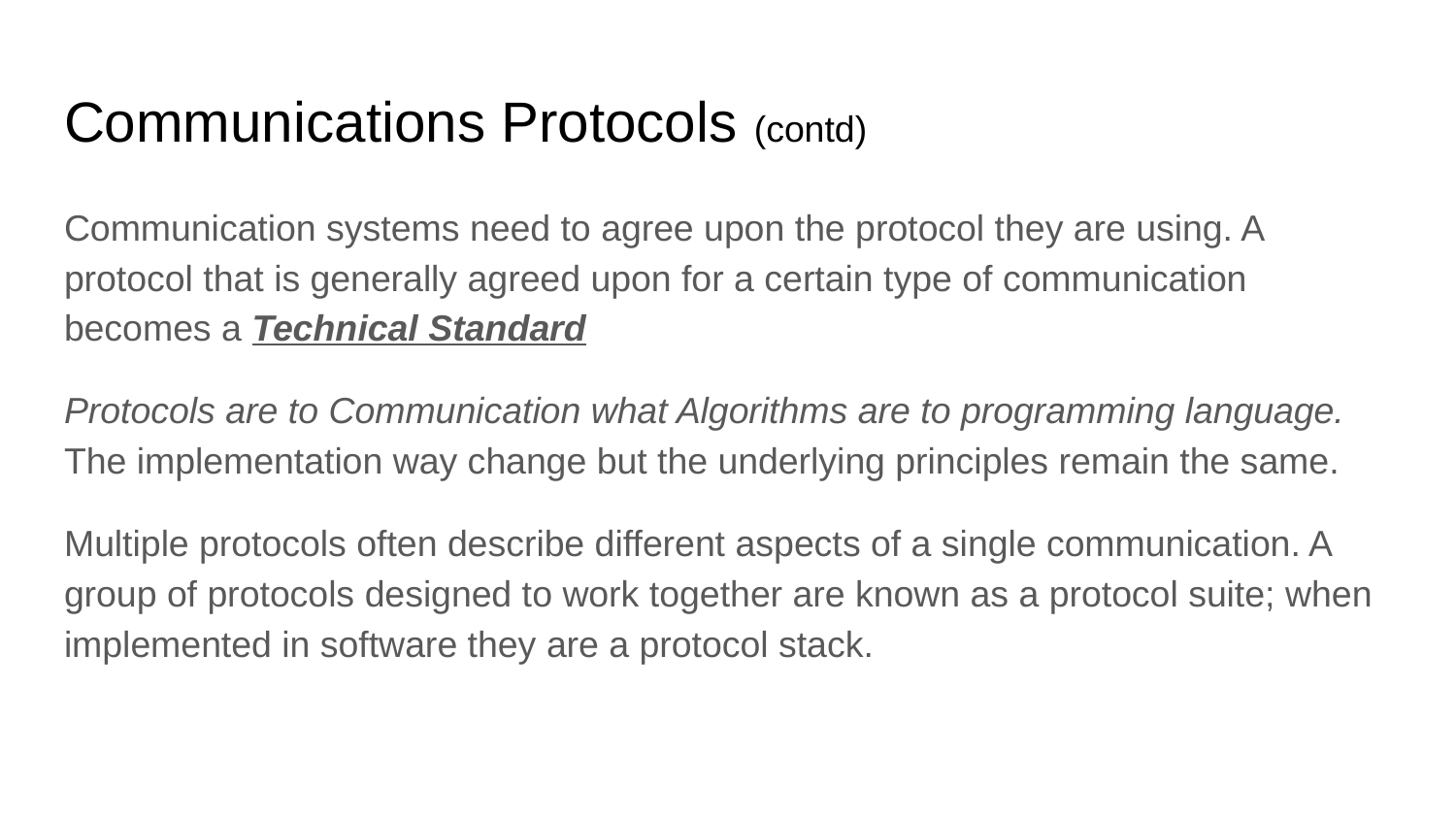

# Communications Protocols (contd)
Communication systems need to agree upon the protocol they are using. A protocol that is generally agreed upon for a certain type of communication becomes a Technical Standard
Protocols are to Communication what Algorithms are to programming language. The implementation way change but the underlying principles remain the same.
Multiple protocols often describe different aspects of a single communication. A group of protocols designed to work together are known as a protocol suite; when implemented in software they are a protocol stack.